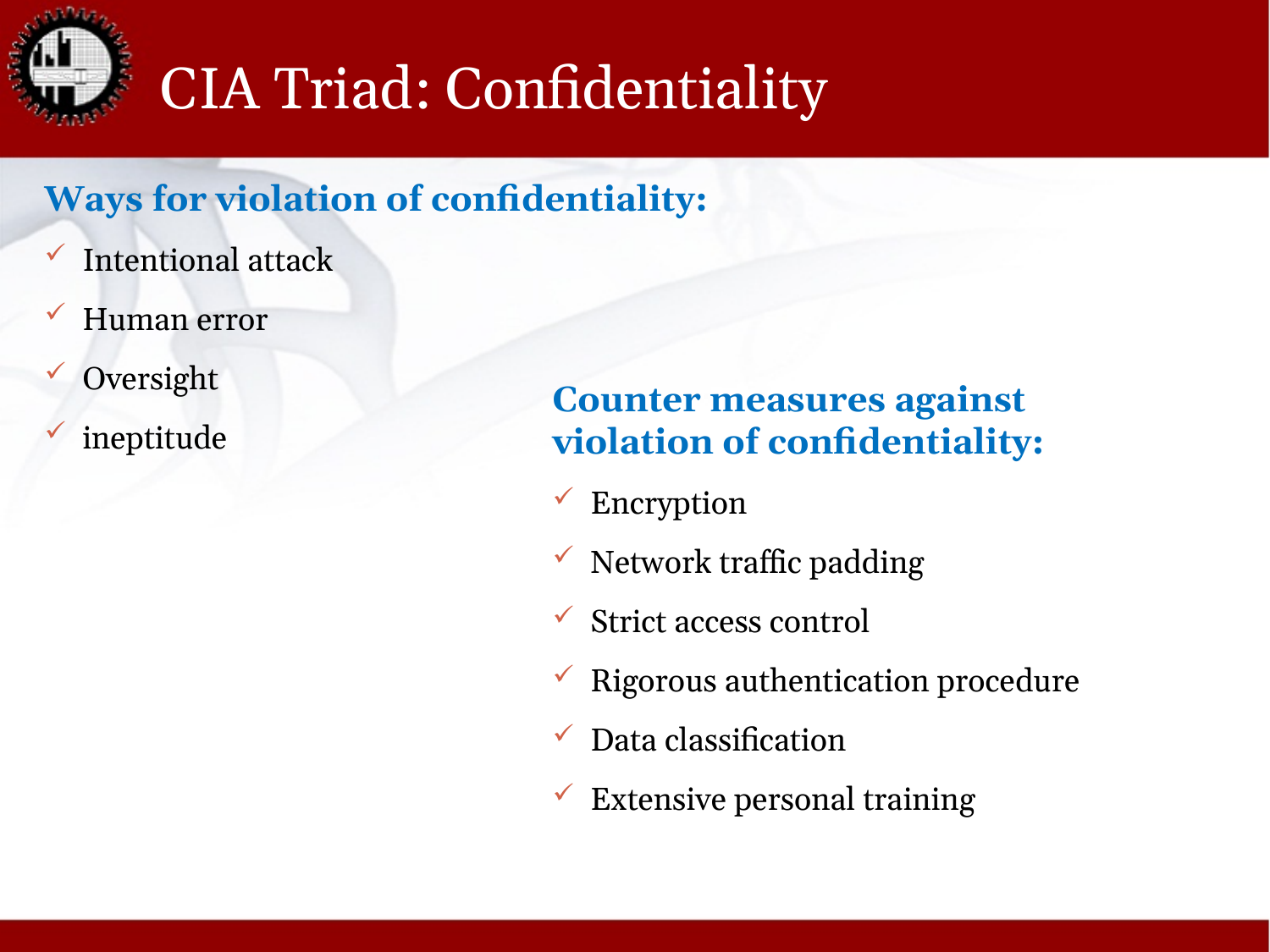

# CIA Triad: Confidentiality
Ways for violation of confidentiality:
Intentional attack
Human error
Oversight
ineptitude
Counter measures against violation of confidentiality:
Encryption
Network traffic padding
Strict access control
Rigorous authentication procedure
Data classification
Extensive personal training